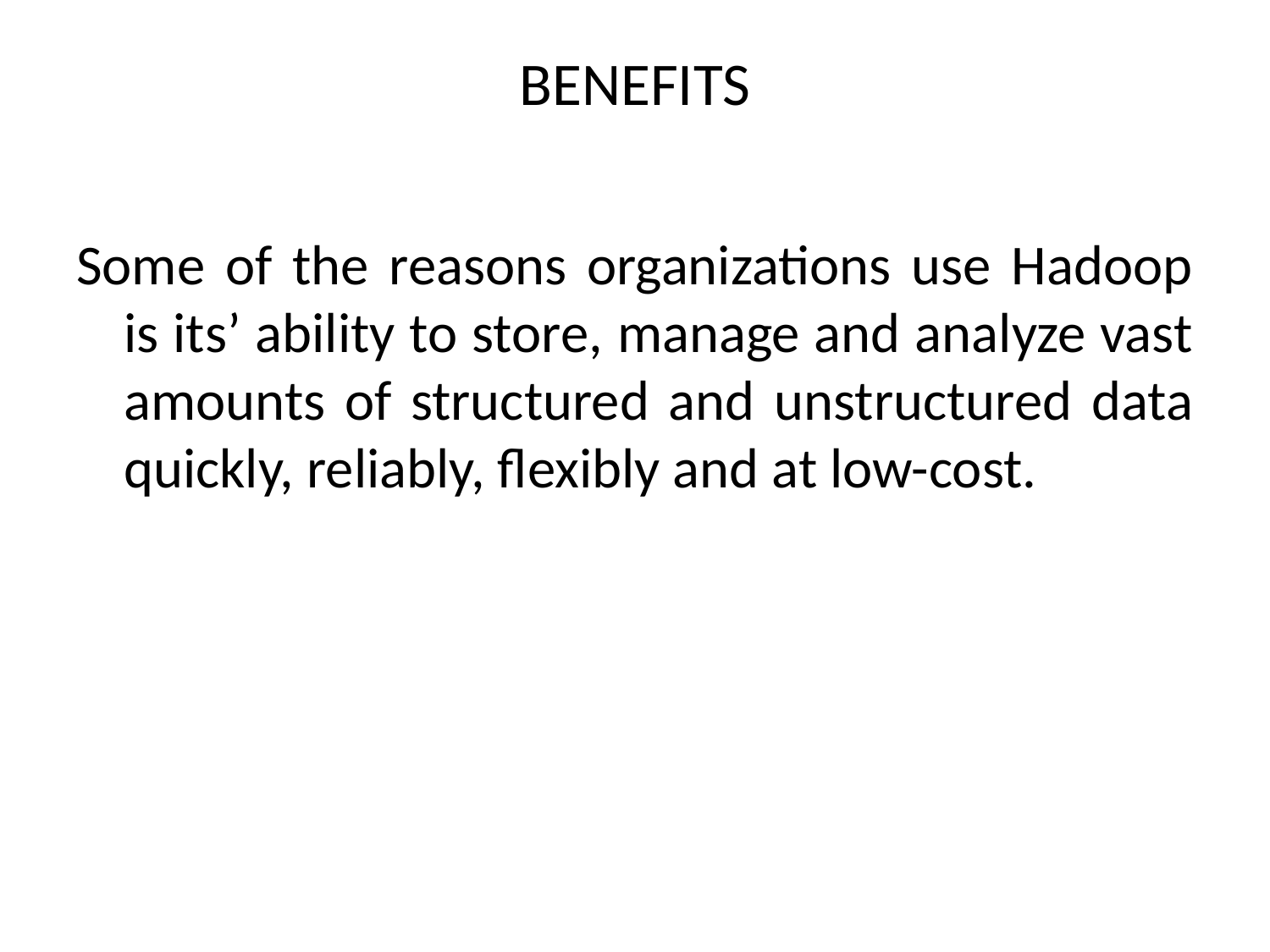

# BENEFITS
Some of the reasons organizations use Hadoop is its’ ability to store, manage and analyze vast amounts of structured and unstructured data quickly, reliably, flexibly and at low-cost.